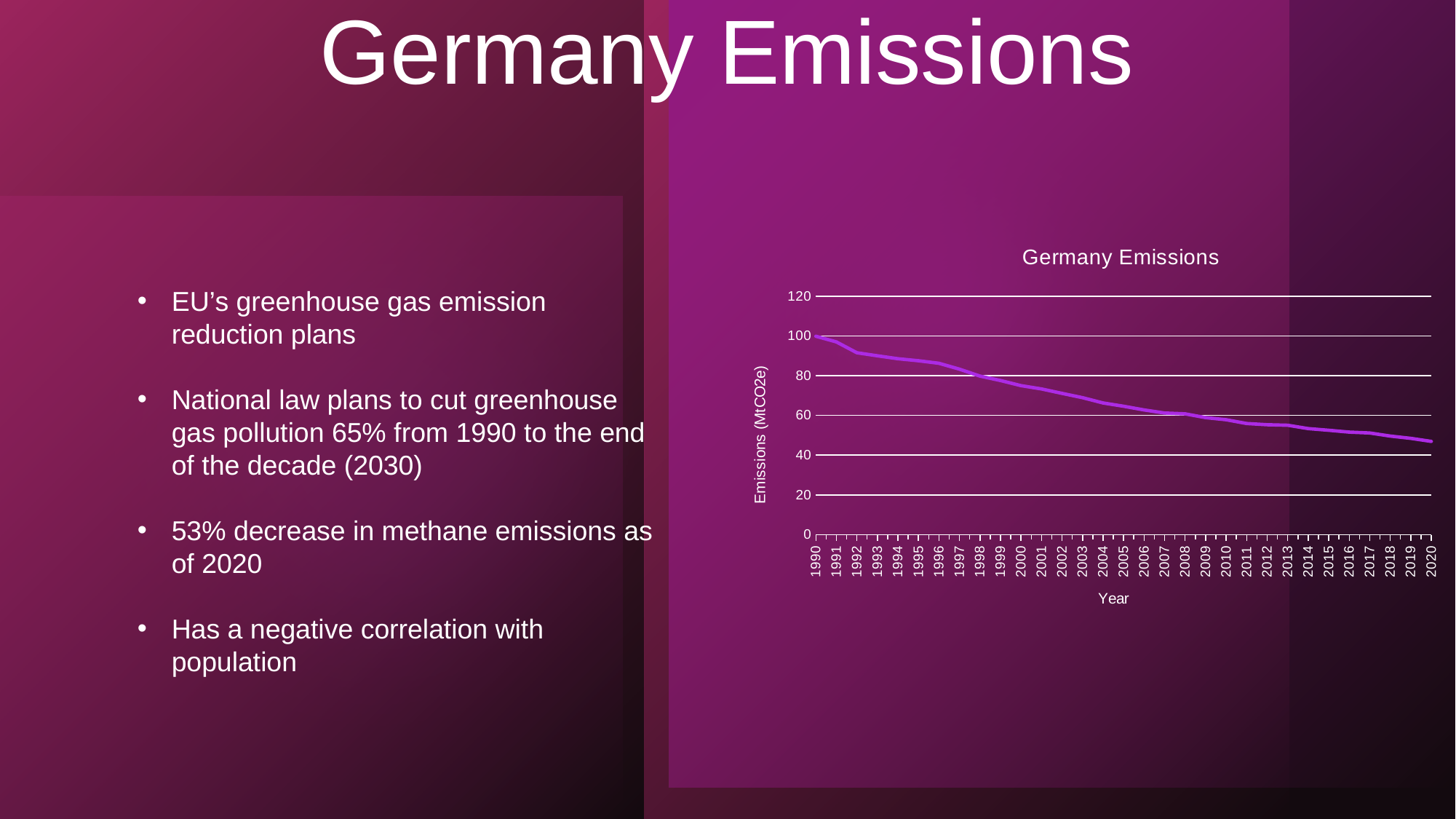

# Germany Emissions

[unsupported chart]

EU’s greenhouse gas emission reduction plans

National law plans to cut greenhouse gas pollution 65% from 1990 to the end of the decade (2030)

53% decrease in methane emissions as of 2020

Has a negative correlation with population